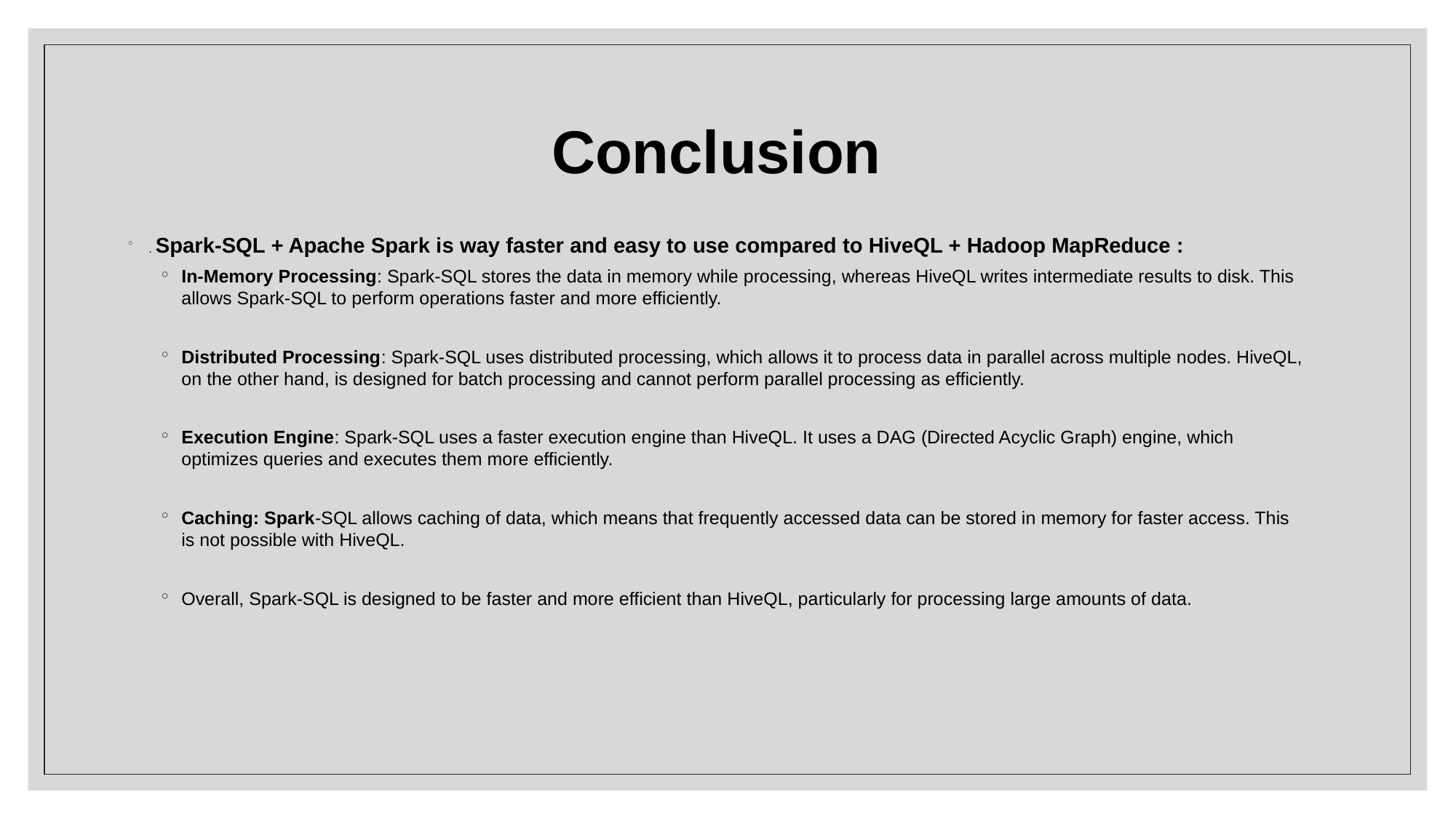

Conclusion

. Spark-SQL + Apache Spark is way faster and easy to use compared to HiveQL + Hadoop MapReduce :
In-Memory Processing: Spark-SQL stores the data in memory while processing, whereas HiveQL writes intermediate results to disk. This allows Spark-SQL to perform operations faster and more efficiently.

Distributed Processing: Spark-SQL uses distributed processing, which allows it to process data in parallel across multiple nodes. HiveQL, on the other hand, is designed for batch processing and cannot perform parallel processing as efficiently.

Execution Engine: Spark-SQL uses a faster execution engine than HiveQL. It uses a DAG (Directed Acyclic Graph) engine, which optimizes queries and executes them more efficiently.

Caching: Spark-SQL allows caching of data, which means that frequently accessed data can be stored in memory for faster access. This is not possible with HiveQL.

Overall, Spark-SQL is designed to be faster and more efficient than HiveQL, particularly for processing large amounts of data.